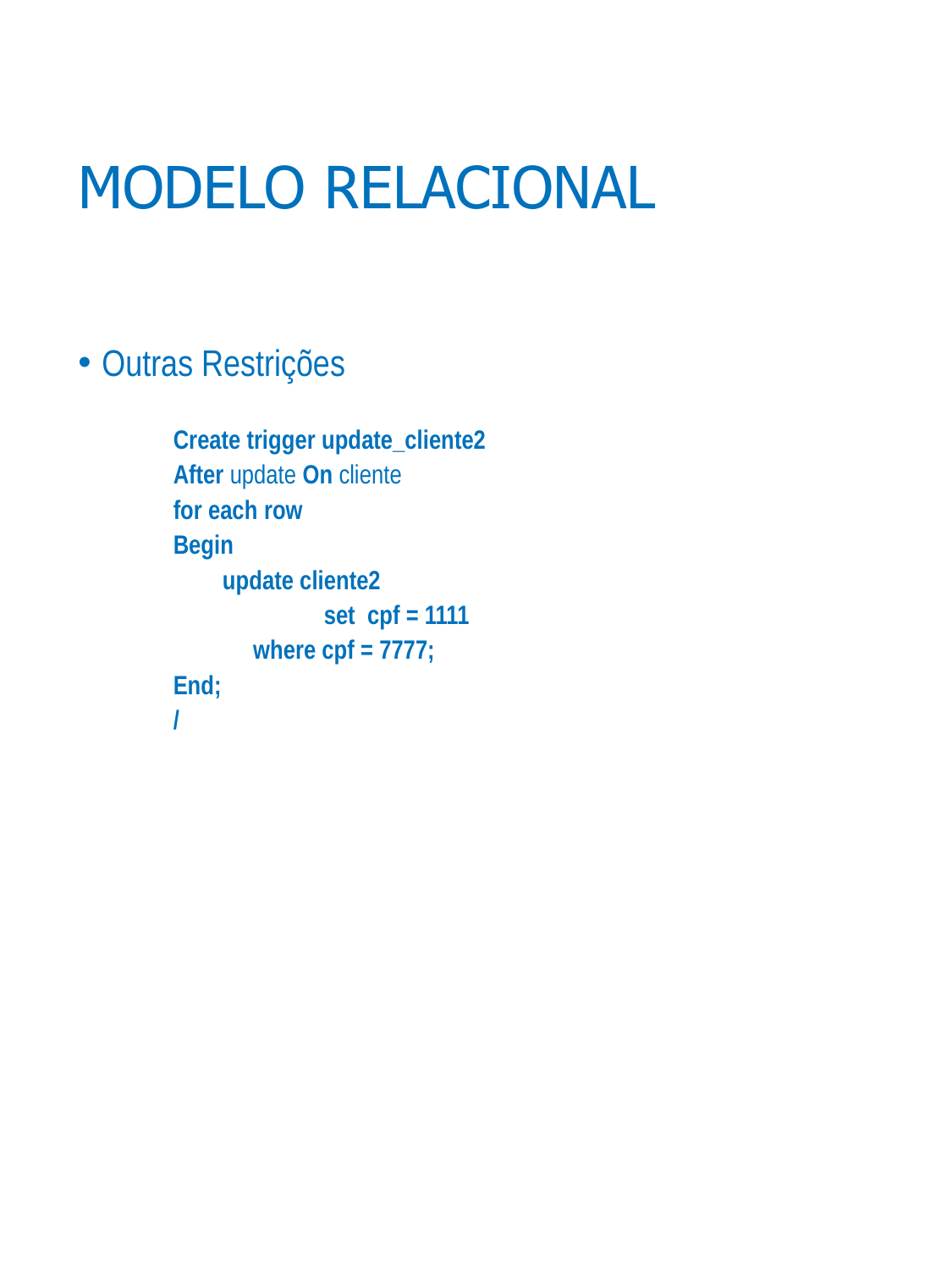

# MODELO RELACIONAL
Outras Restrições

Create trigger update_cliente2
After update On cliente
for each row
Begin
        update cliente2
		set  cpf = 1111
             where cpf = 7777;
End;
/